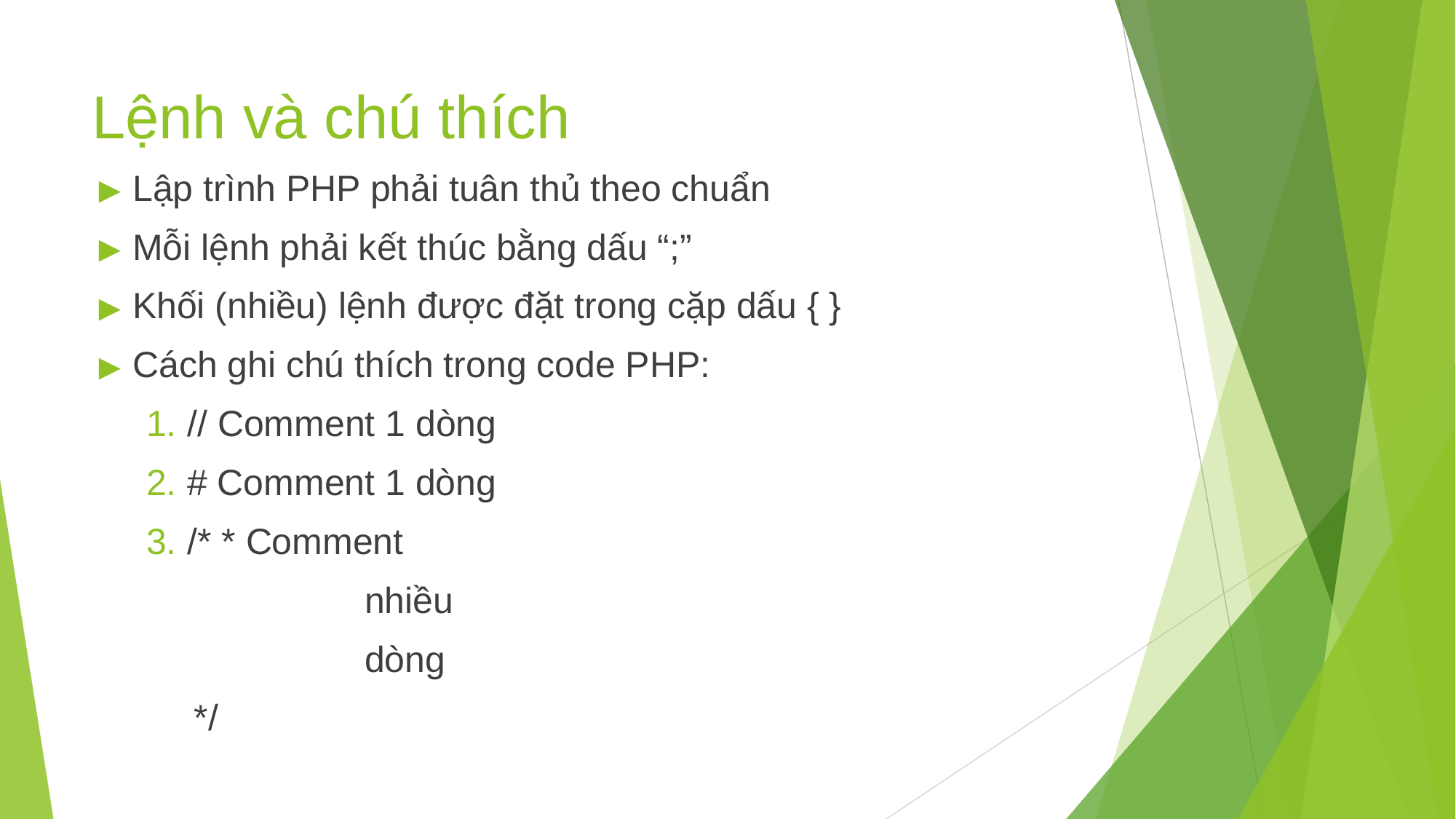

# Lệnh và chú thích
Lập trình PHP phải tuân thủ theo chuẩn
Mỗi lệnh phải kết thúc bằng dấu “;”
Khối (nhiều) lệnh được đặt trong cặp dấu { }
Cách ghi chú thích trong code PHP:
// Comment 1 dòng
# Comment 1 dòng
/* * Comment
		nhiều
		dòng
*/